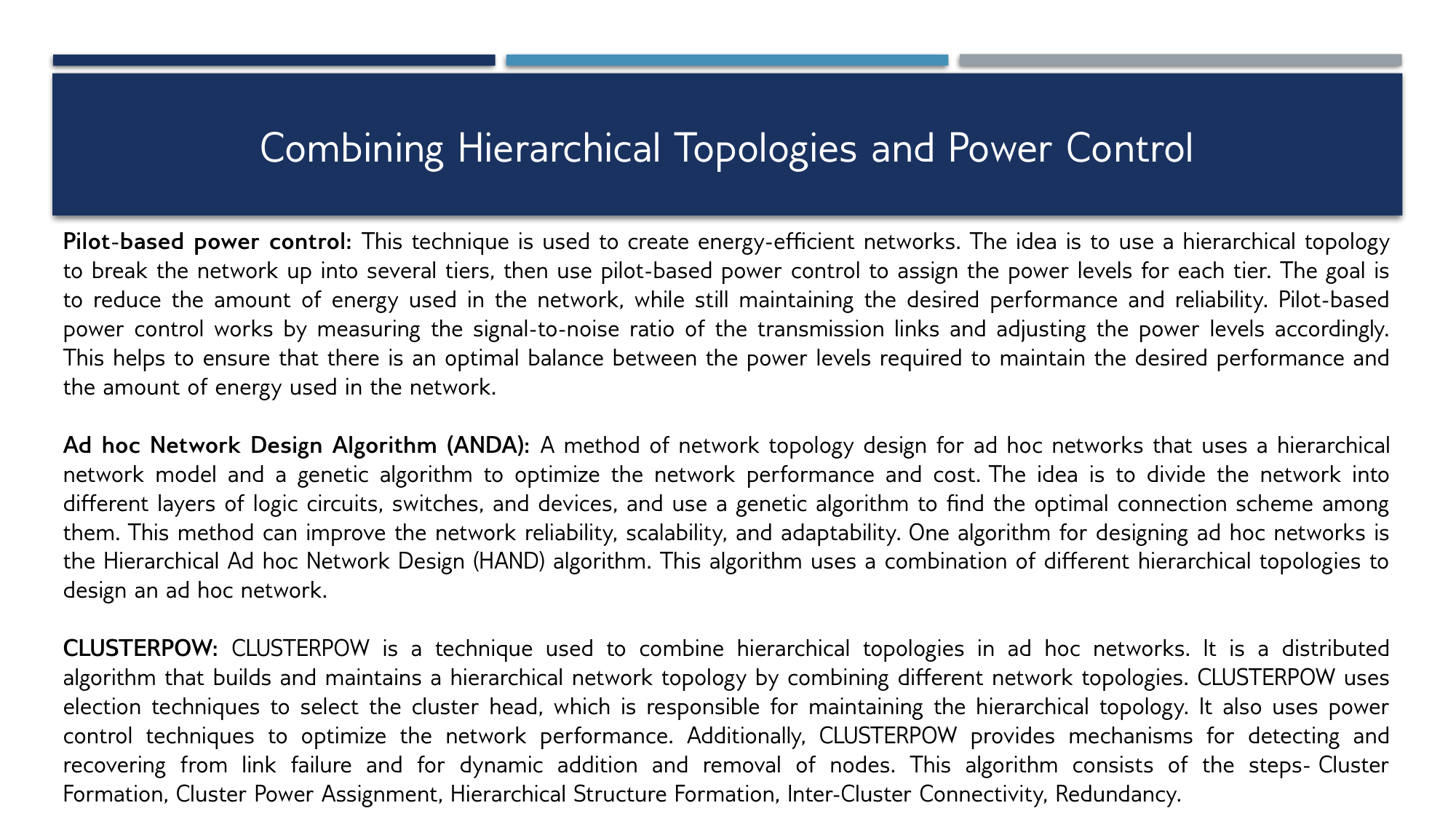

Combining Hierarchical Topologies and Power Control
Pilot-based power control: This technique is used to create energy-efficient networks. The idea is to use a hierarchical topology to break the network up into several tiers, then use pilot-based power control to assign the power levels for each tier. The goal is to reduce the amount of energy used in the network, while still maintaining the desired performance and reliability. Pilot-based power control works by measuring the signal-to-noise ratio of the transmission links and adjusting the power levels accordingly. This helps to ensure that there is an optimal balance between the power levels required to maintain the desired performance and the amount of energy used in the network.

Ad hoc Network Design Algorithm (ANDA): A method of network topology design for ad hoc networks that uses a hierarchical network model and a genetic algorithm to optimize the network performance and cost. The idea is to divide the network into different layers of logic circuits, switches, and devices, and use a genetic algorithm to find the optimal connection scheme among them. This method can improve the network reliability, scalability, and adaptability. One algorithm for designing ad hoc networks is the Hierarchical Ad hoc Network Design (HAND) algorithm. This algorithm uses a combination of different hierarchical topologies to design an ad hoc network.

CLUSTERPOW: CLUSTERPOW is a technique used to combine hierarchical topologies in ad hoc networks. It is a distributed algorithm that builds and maintains a hierarchical network topology by combining different network topologies. CLUSTERPOW uses election techniques to select the cluster head, which is responsible for maintaining the hierarchical topology. It also uses power control techniques to optimize the network performance. Additionally, CLUSTERPOW provides mechanisms for detecting and recovering from link failure and for dynamic addition and removal of nodes. This algorithm consists of the steps- Cluster Formation, Cluster Power Assignment, Hierarchical Structure Formation, Inter-Cluster Connectivity, Redundancy.